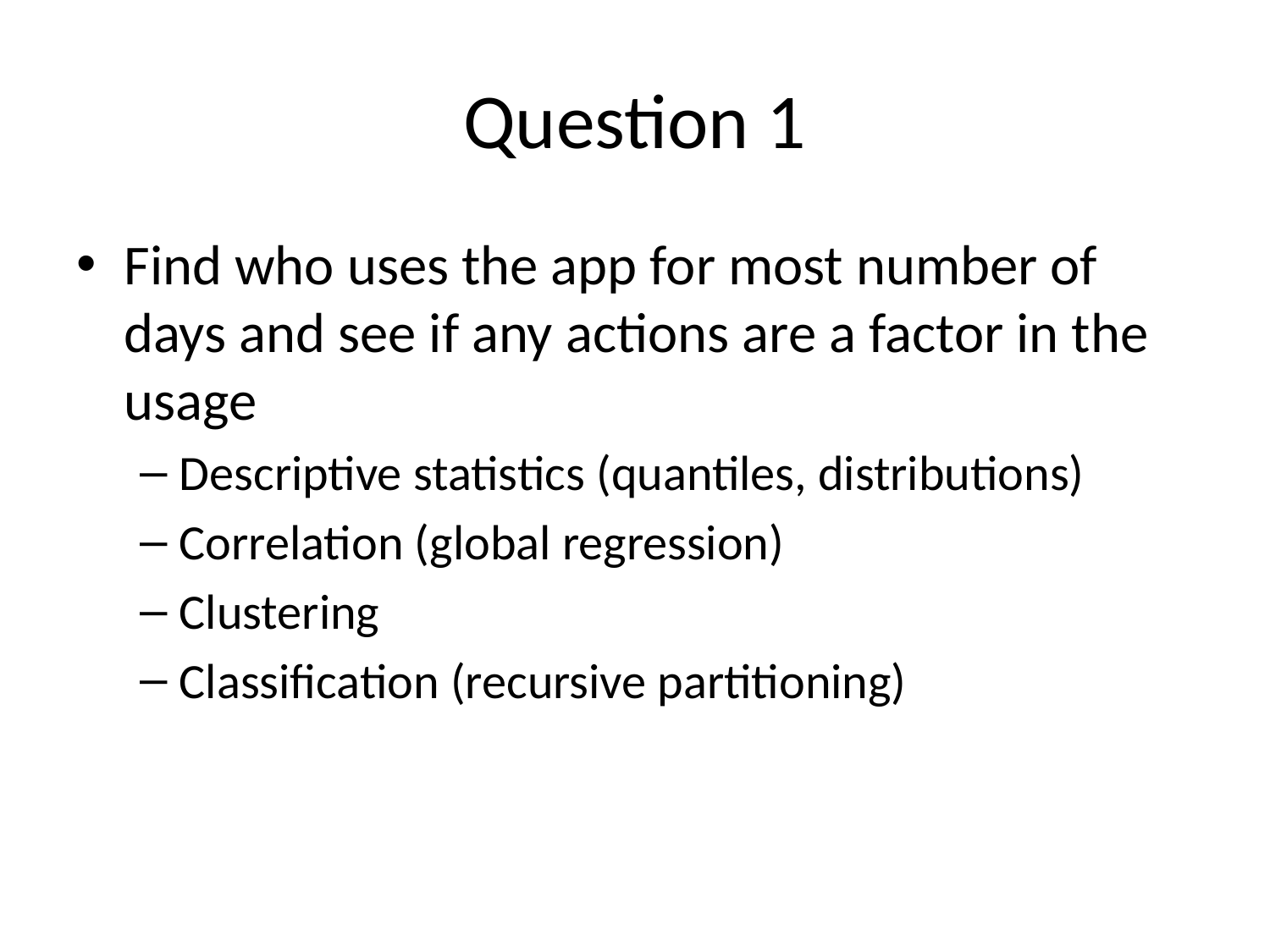

# Question 1
Find who uses the app for most number of days and see if any actions are a factor in the usage
Descriptive statistics (quantiles, distributions)
Correlation (global regression)
Clustering
Classification (recursive partitioning)